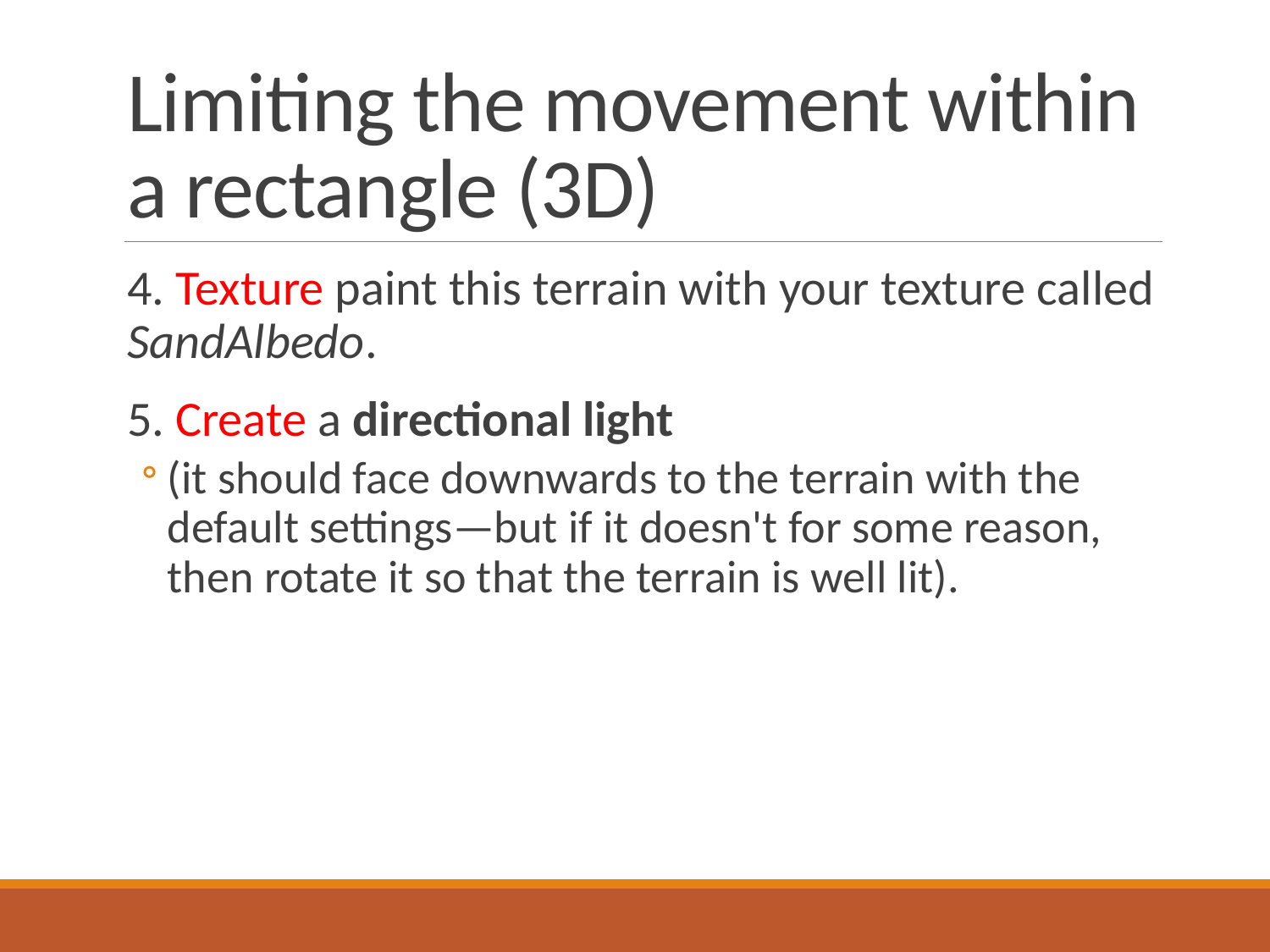

# Limiting the movement within a rectangle (3D)
4. Texture paint this terrain with your texture called SandAlbedo.
5. Create a directional light
(it should face downwards to the terrain with the default settings—but if it doesn't for some reason, then rotate it so that the terrain is well lit).